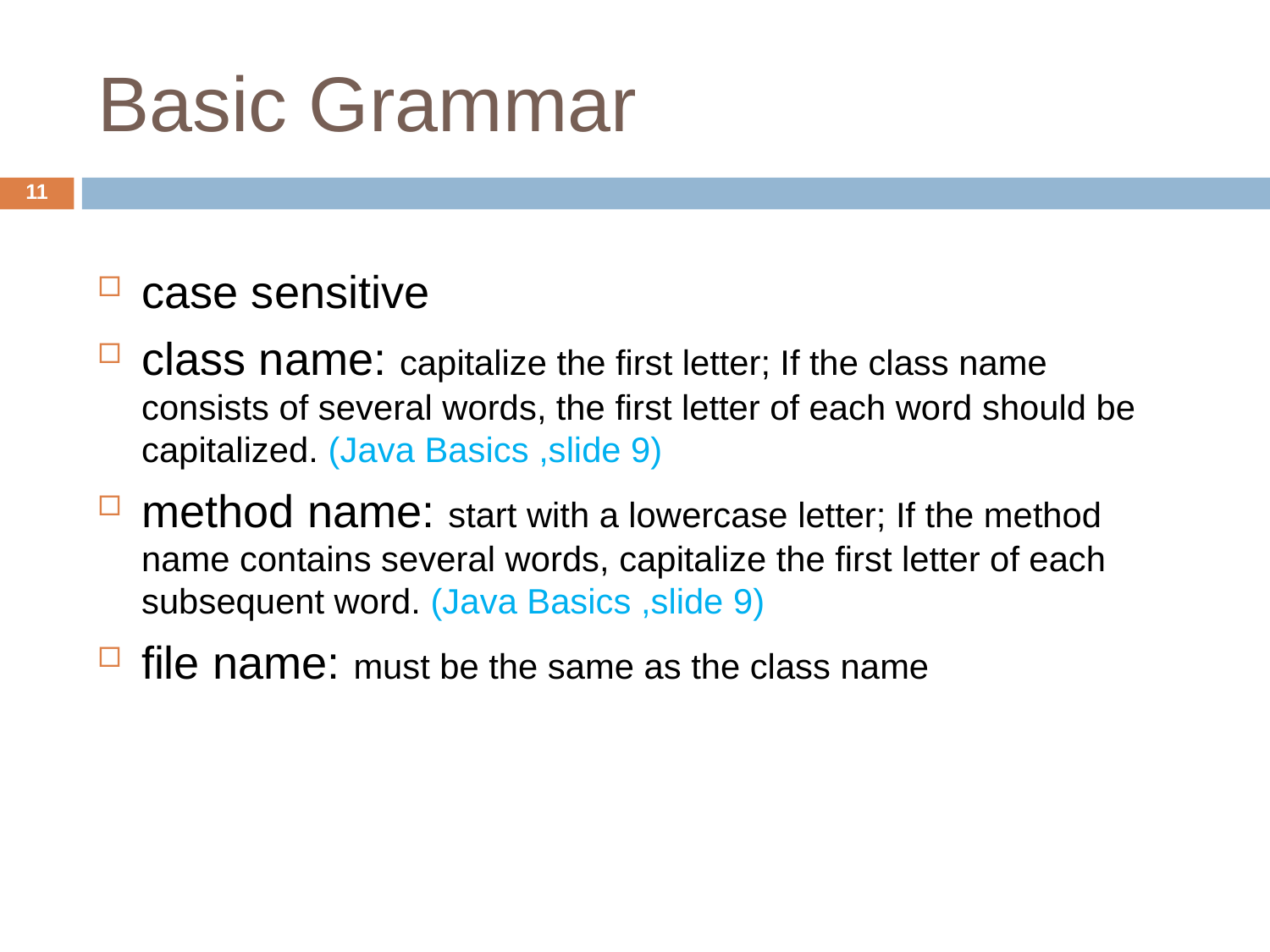

Basic Grammar
11
case sensitive
class name: capitalize the first letter; If the class name consists of several words, the first letter of each word should be capitalized. (Java Basics ,slide 9)
method name: start with a lowercase letter; If the method name contains several words, capitalize the first letter of each subsequent word. (Java Basics ,slide 9)
file name: must be the same as the class name